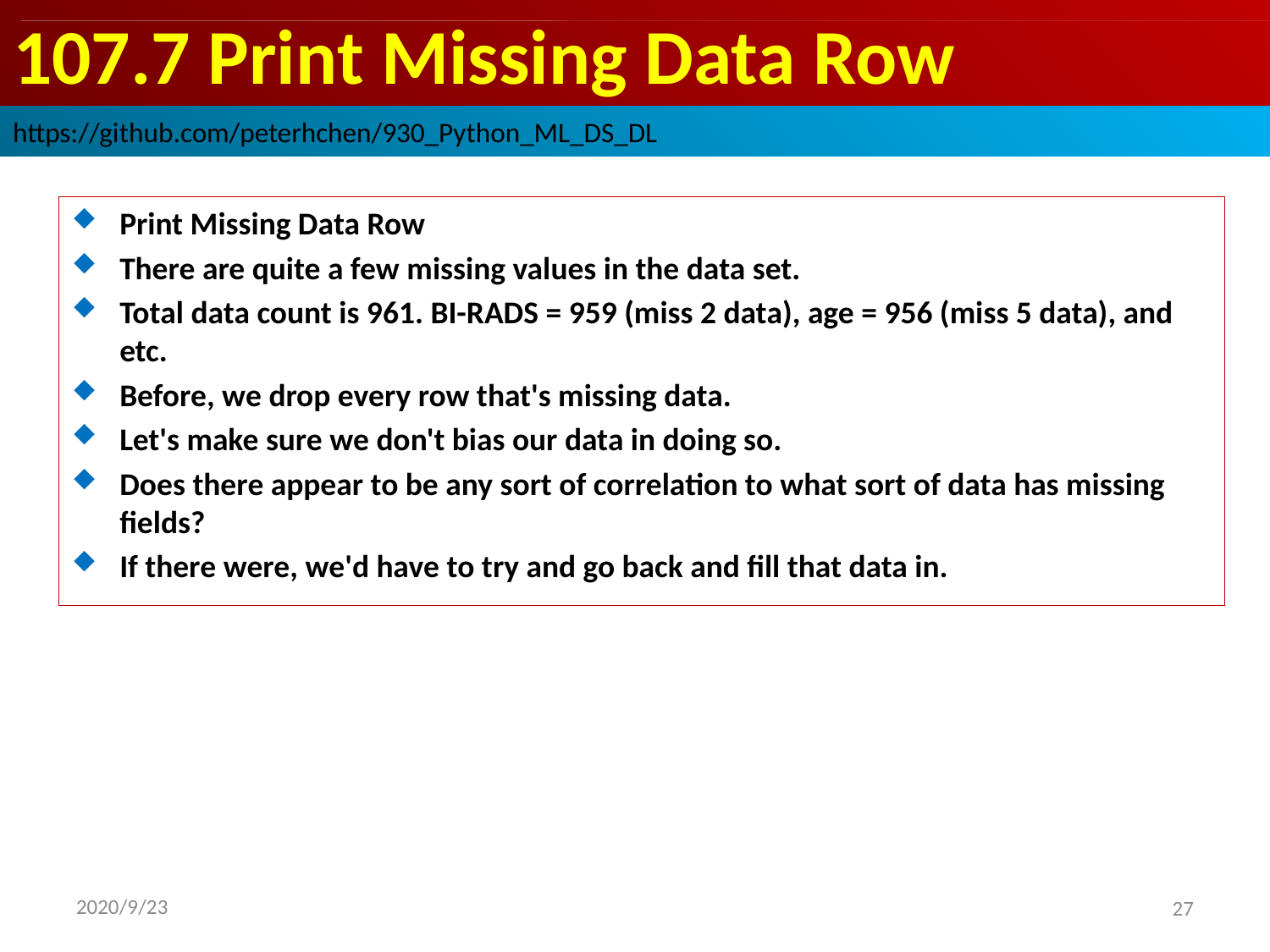

# 107.7 Print Missing Data Row

https://github.com/peterhchen/930_Python_ML_DS_DL
Print Missing Data Row
There are quite a few missing values in the data set.
Total data count is 961. BI-RADS = 959 (miss 2 data), age = 956 (miss 5 data), and etc.
Before, we drop every row that's missing data.
Let's make sure we don't bias our data in doing so.
Does there appear to be any sort of correlation to what sort of data has missing fields?
If there were, we'd have to try and go back and fill that data in.
2020/9/23
27